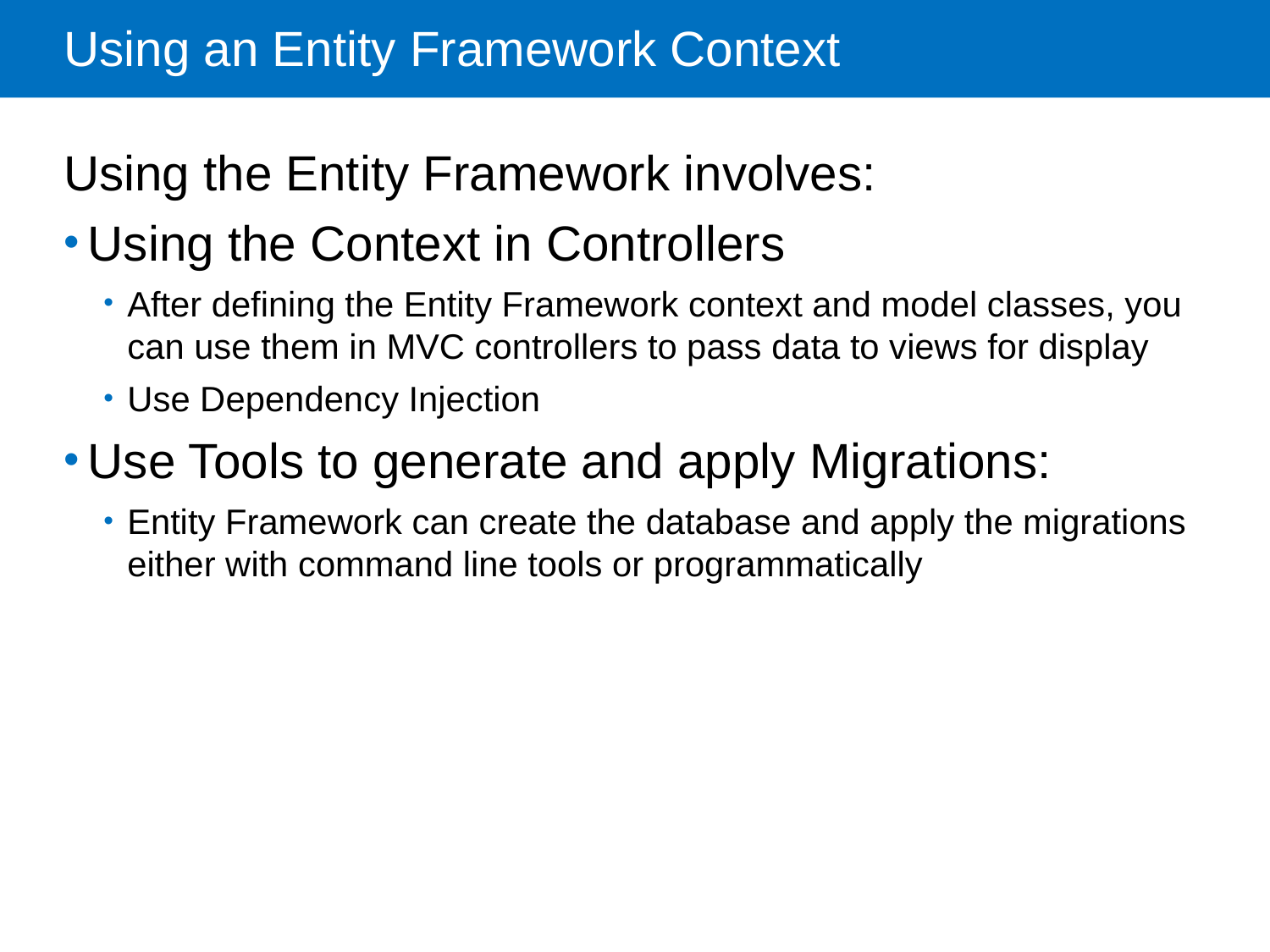

# Using an Entity Framework Context
Using the Entity Framework involves:
Using the Context in Controllers
After defining the Entity Framework context and model classes, you can use them in MVC controllers to pass data to views for display
Use Dependency Injection
Use Tools to generate and apply Migrations:
Entity Framework can create the database and apply the migrations either with command line tools or programmatically